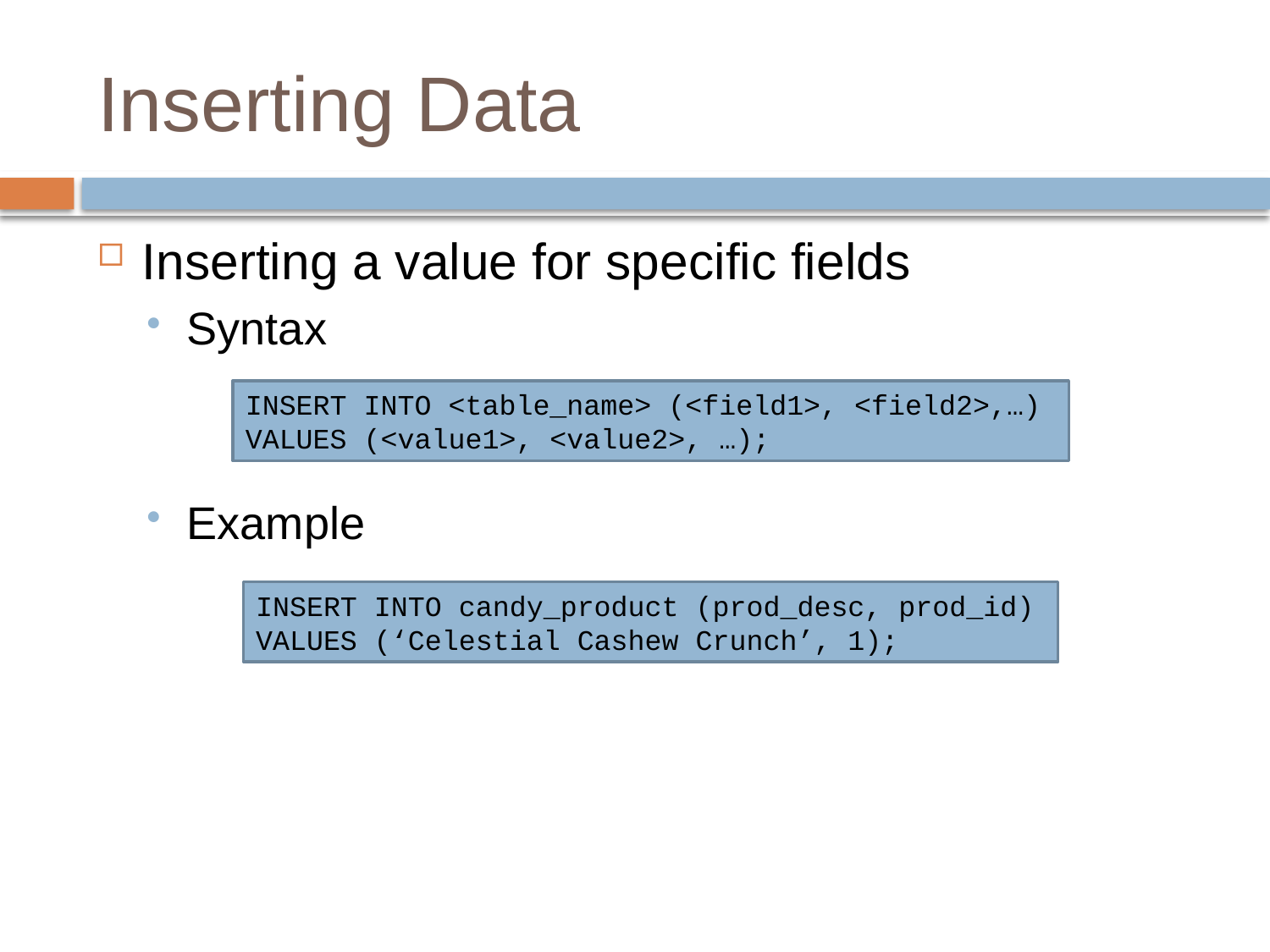

# Inserting Data
Inserting a value for specific fields
Syntax

Example

INSERT INTO <table_name> (<field1>, <field2>,…)
VALUES (<value1>, <value2>, …);
INSERT INTO candy_product (prod_desc, prod_id)
VALUES (‘Celestial Cashew Crunch’, 1);